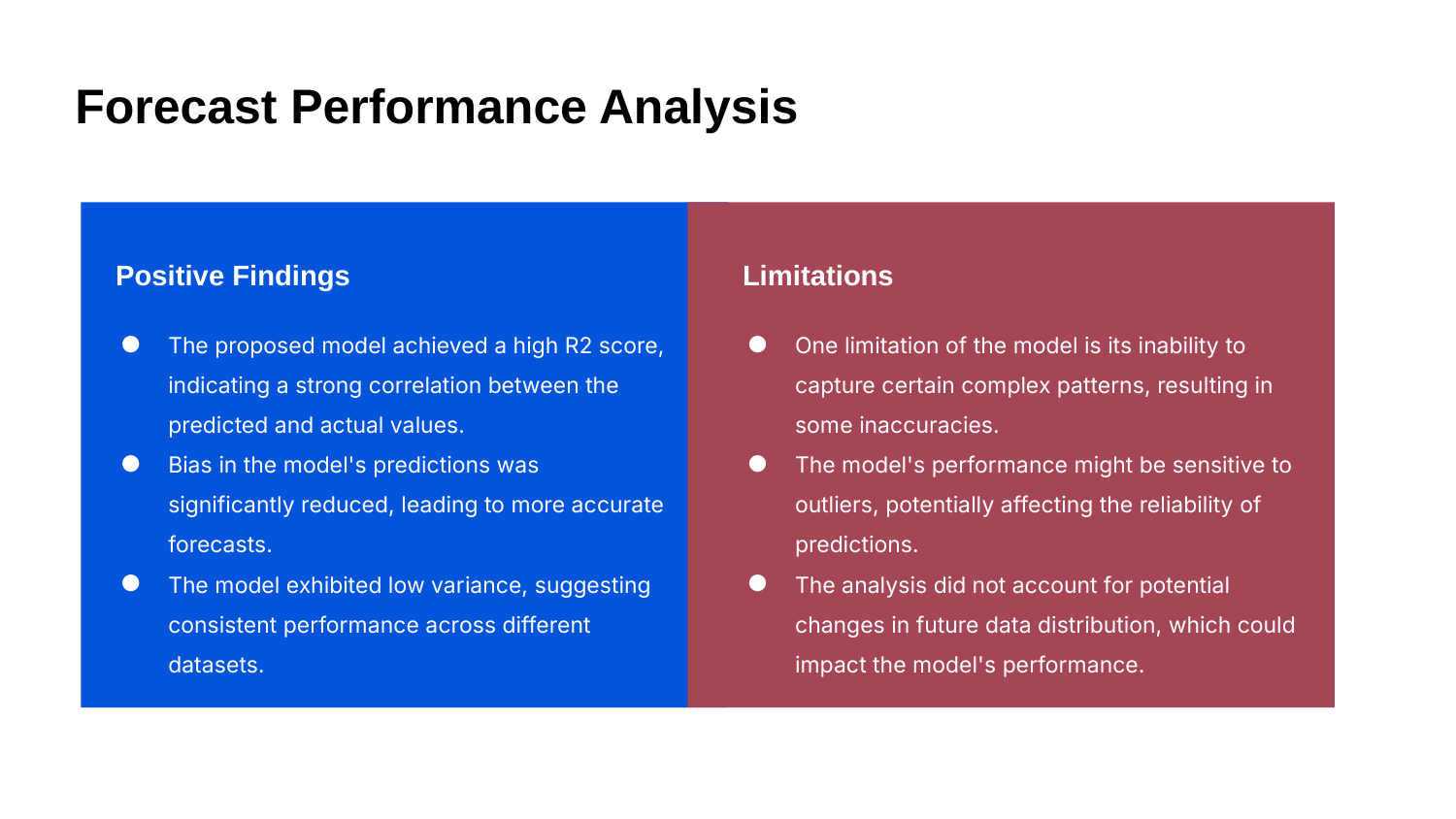

Forecast Performance Analysis

Positive Findings
Limitations
The proposed model achieved a high R2 score, indicating a strong correlation between the predicted and actual values.
Bias in the model's predictions was significantly reduced, leading to more accurate forecasts.
The model exhibited low variance, suggesting consistent performance across different datasets.
One limitation of the model is its inability to capture certain complex patterns, resulting in some inaccuracies.
The model's performance might be sensitive to outliers, potentially affecting the reliability of predictions.
The analysis did not account for potential changes in future data distribution, which could impact the model's performance.